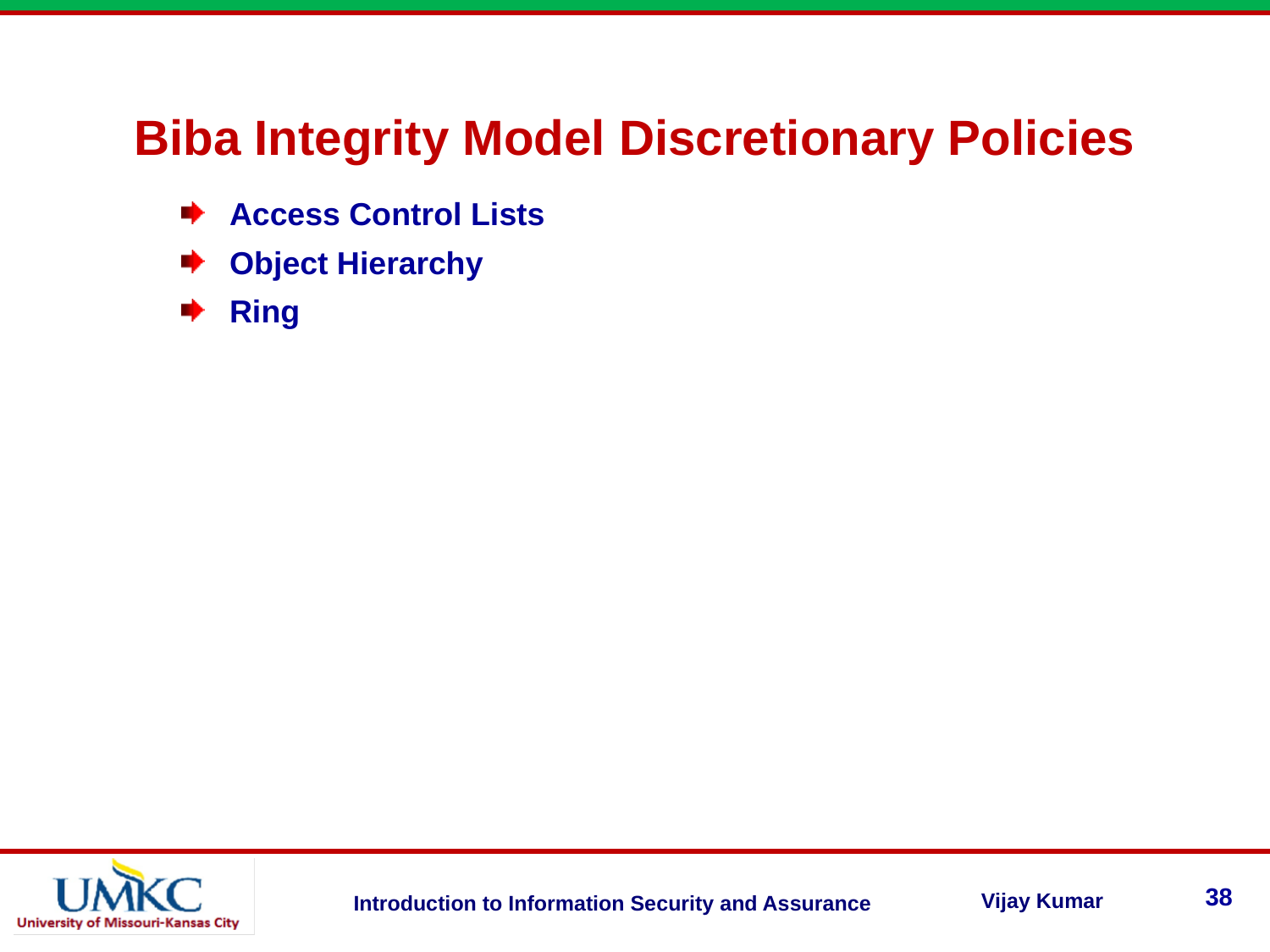

Biba Integrity Model Discretionary Policies
Access Control Lists
Object Hierarchy
Ring
38